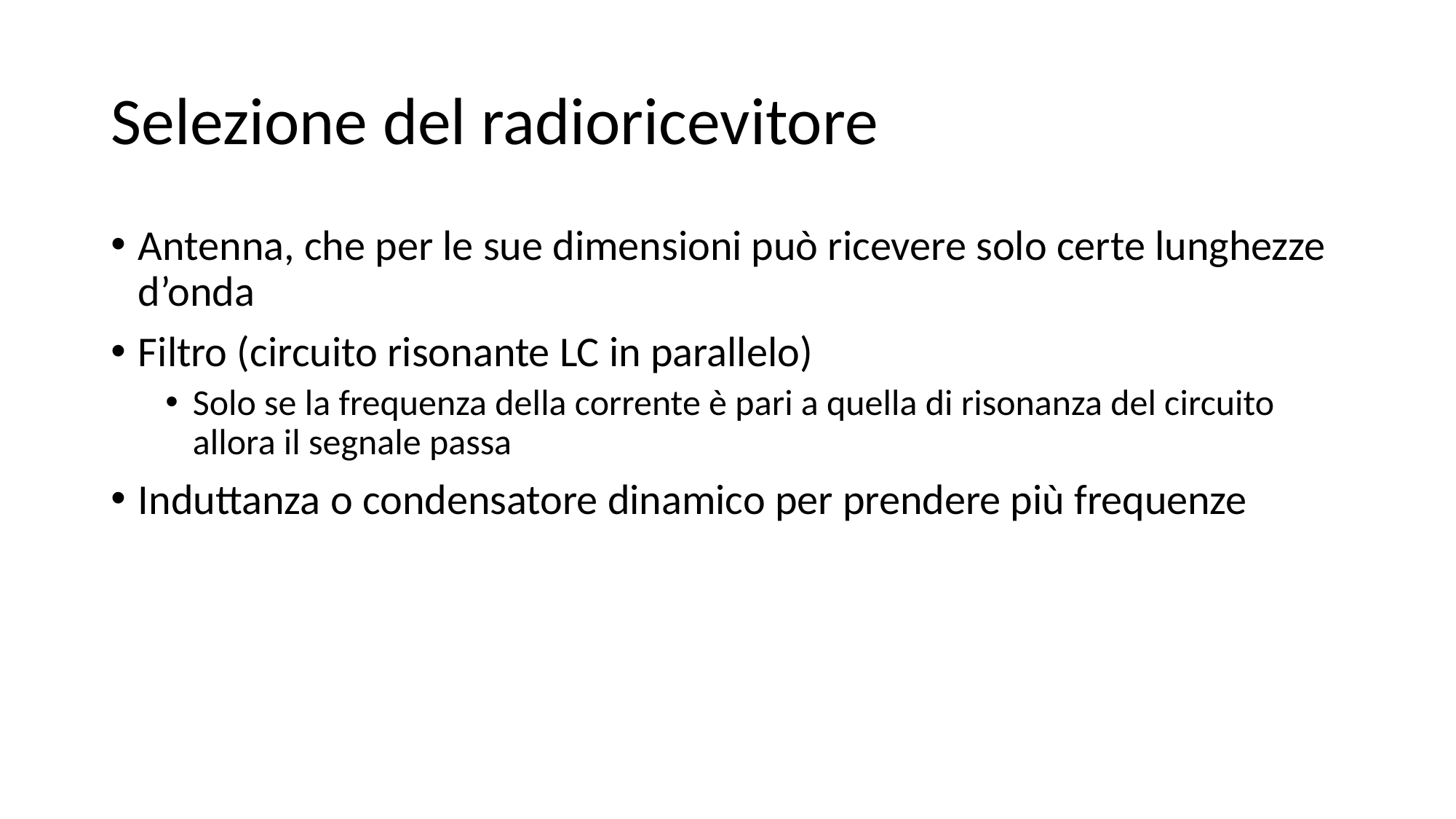

# Selezione del radioricevitore
Antenna, che per le sue dimensioni può ricevere solo certe lunghezze d’onda
Filtro (circuito risonante LC in parallelo)
Solo se la frequenza della corrente è pari a quella di risonanza del circuito allora il segnale passa
Induttanza o condensatore dinamico per prendere più frequenze